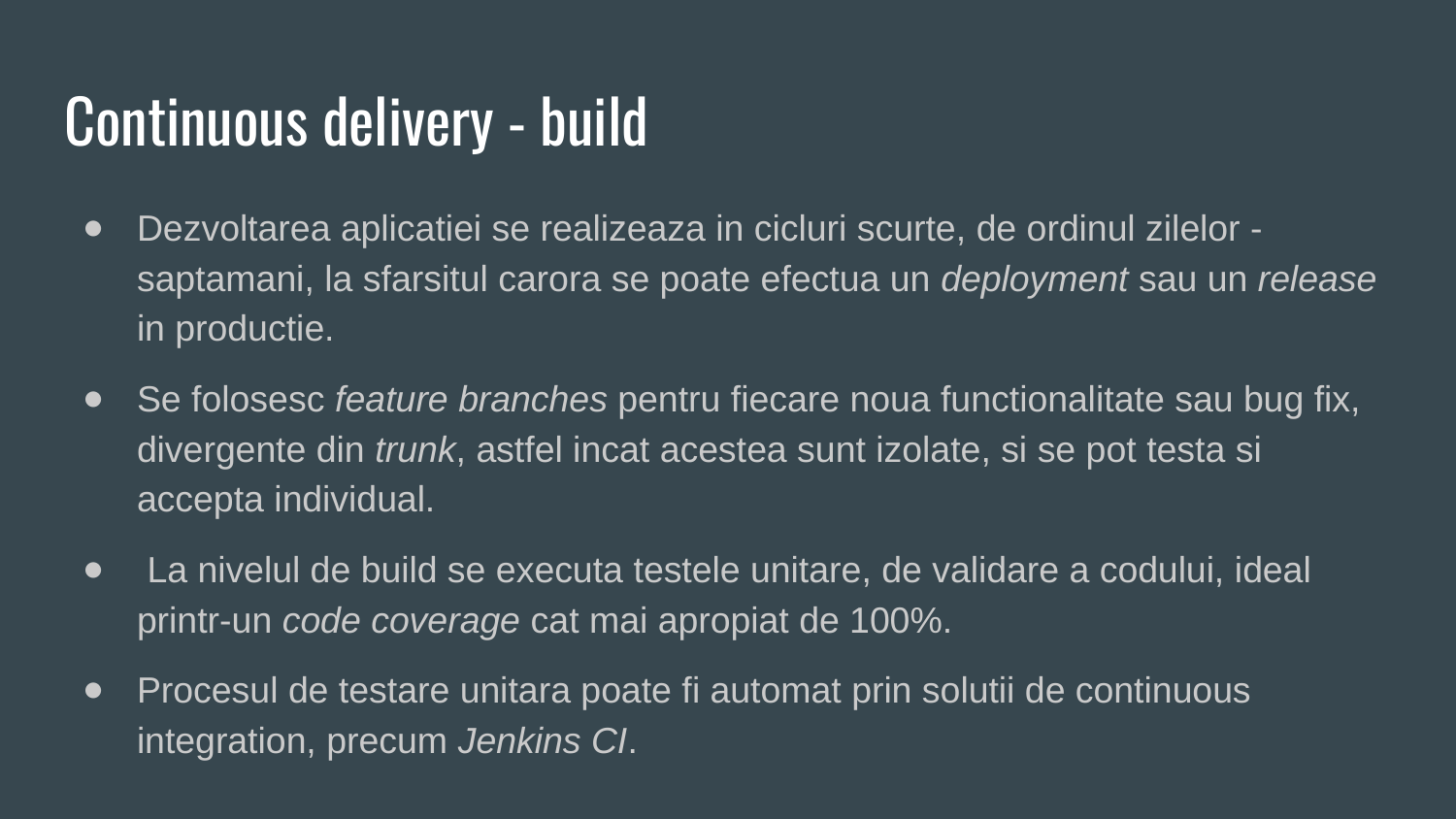

# Continuous delivery - build
Dezvoltarea aplicatiei se realizeaza in cicluri scurte, de ordinul zilelor - saptamani, la sfarsitul carora se poate efectua un deployment sau un release in productie.
Se folosesc feature branches pentru fiecare noua functionalitate sau bug fix, divergente din trunk, astfel incat acestea sunt izolate, si se pot testa si accepta individual.
 La nivelul de build se executa testele unitare, de validare a codului, ideal printr-un code coverage cat mai apropiat de 100%.
Procesul de testare unitara poate fi automat prin solutii de continuous integration, precum Jenkins CI.